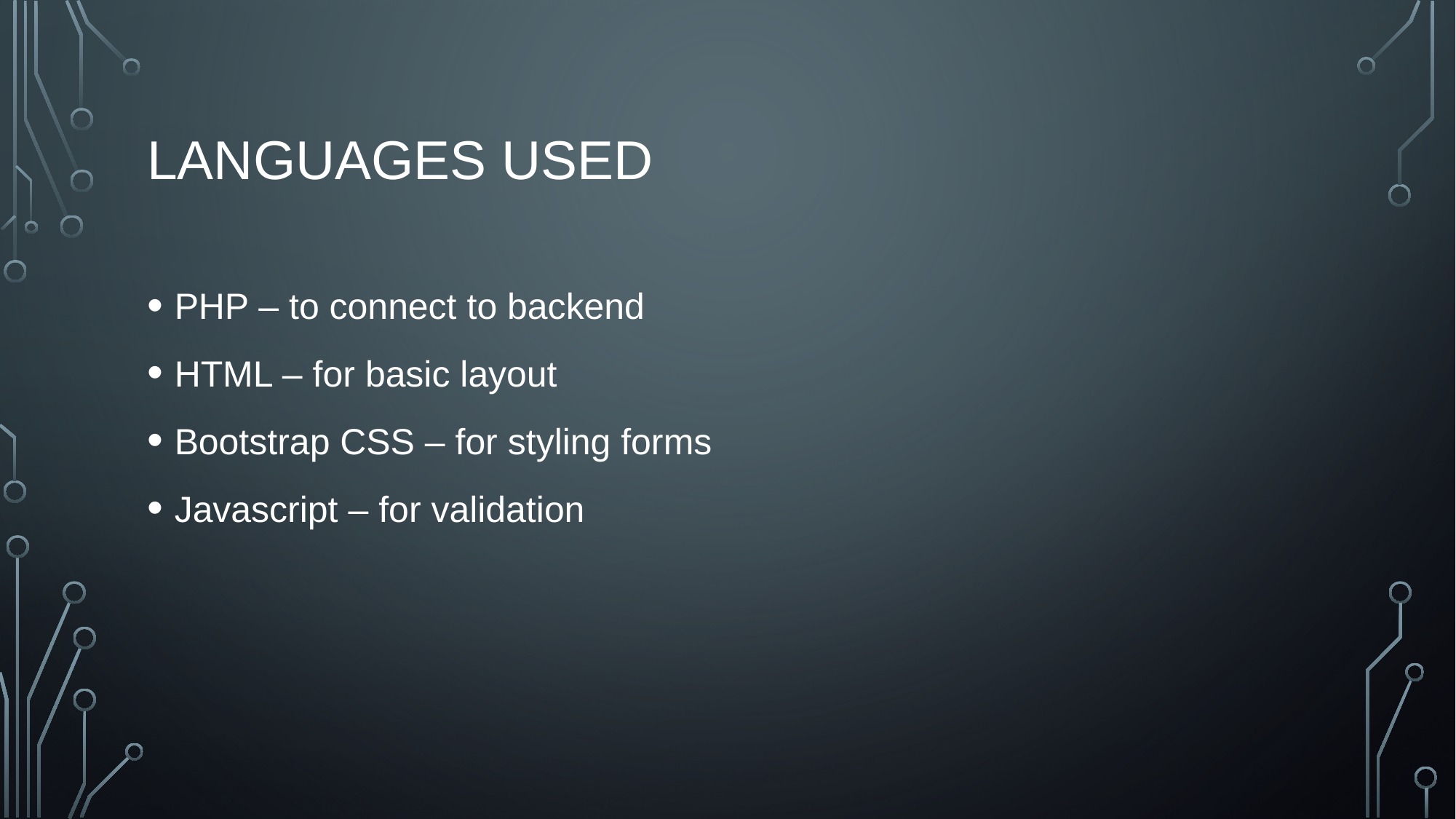

# Languages used
PHP – to connect to backend
HTML – for basic layout
Bootstrap CSS – for styling forms
Javascript – for validation